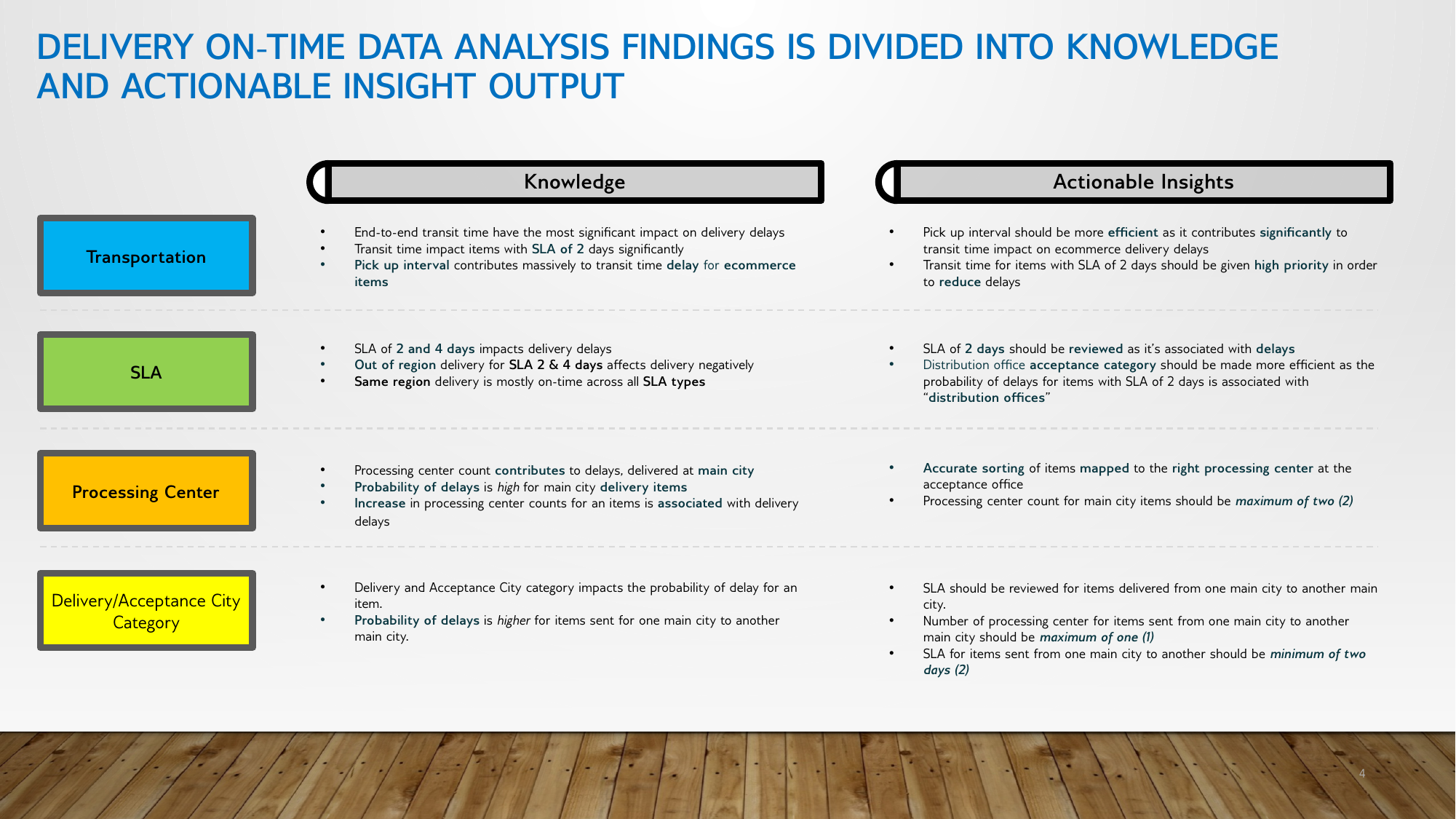

# Delivery On-time Data Analysis Findings Is Divided Into Knowledge And Actionable Insight Output
Knowledge
Actionable Insights
Transportation
End-to-end transit time have the most significant impact on delivery delays
Transit time impact items with SLA of 2 days significantly
Pick up interval contributes massively to transit time delay for ecommerce items
Pick up interval should be more efficient as it contributes significantly to transit time impact on ecommerce delivery delays
Transit time for items with SLA of 2 days should be given high priority in order to reduce delays
SLA
SLA of 2 and 4 days impacts delivery delays
Out of region delivery for SLA 2 & 4 days affects delivery negatively
Same region delivery is mostly on-time across all SLA types
SLA of 2 days should be reviewed as it’s associated with delays
Distribution office acceptance category should be made more efficient as the probability of delays for items with SLA of 2 days is associated with “distribution offices”
Processing Center
Accurate sorting of items mapped to the right processing center at the acceptance office
Processing center count for main city items should be maximum of two (2)

Processing center count contributes to delays, delivered at main city
Probability of delays is high for main city delivery items
Increase in processing center counts for an items is associated with delivery delays
Delivery/Acceptance City Category
Delivery and Acceptance City category impacts the probability of delay for an item.
Probability of delays is higher for items sent for one main city to another main city.
SLA should be reviewed for items delivered from one main city to another main city.
Number of processing center for items sent from one main city to another main city should be maximum of one (1)
SLA for items sent from one main city to another should be minimum of two days (2)

4